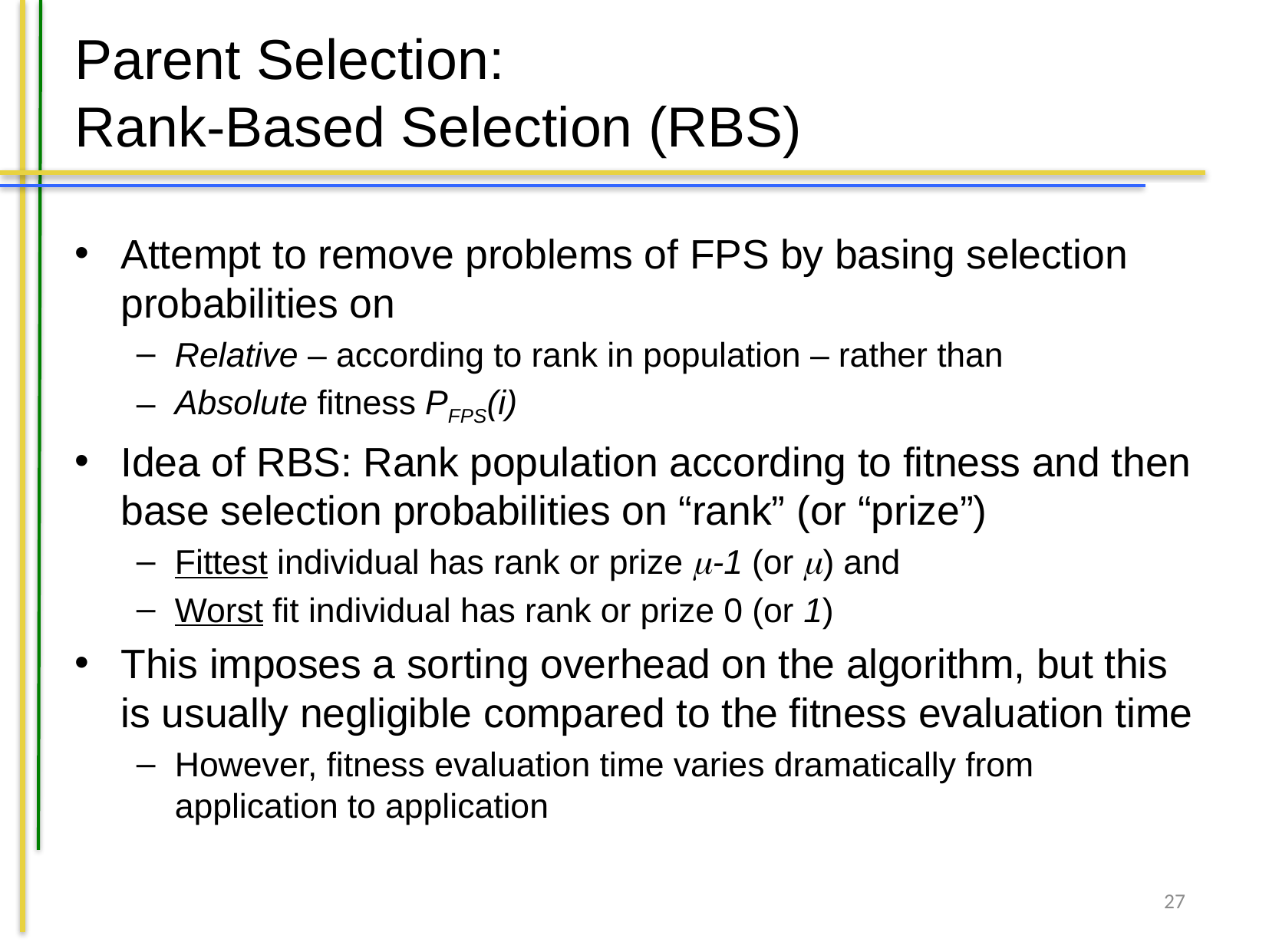

# Parent Selection: Rank-Based Selection (RBS)
Attempt to remove problems of FPS by basing selection probabilities on
Relative – according to rank in population – rather than
Absolute fitness PFPS(i)
Idea of RBS: Rank population according to fitness and then base selection probabilities on “rank” (or “prize”)
Fittest individual has rank or prize μ-1 (or μ) and
Worst fit individual has rank or prize 0 (or 1)
This imposes a sorting overhead on the algorithm, but this is usually negligible compared to the fitness evaluation time
However, fitness evaluation time varies dramatically from application to application

27